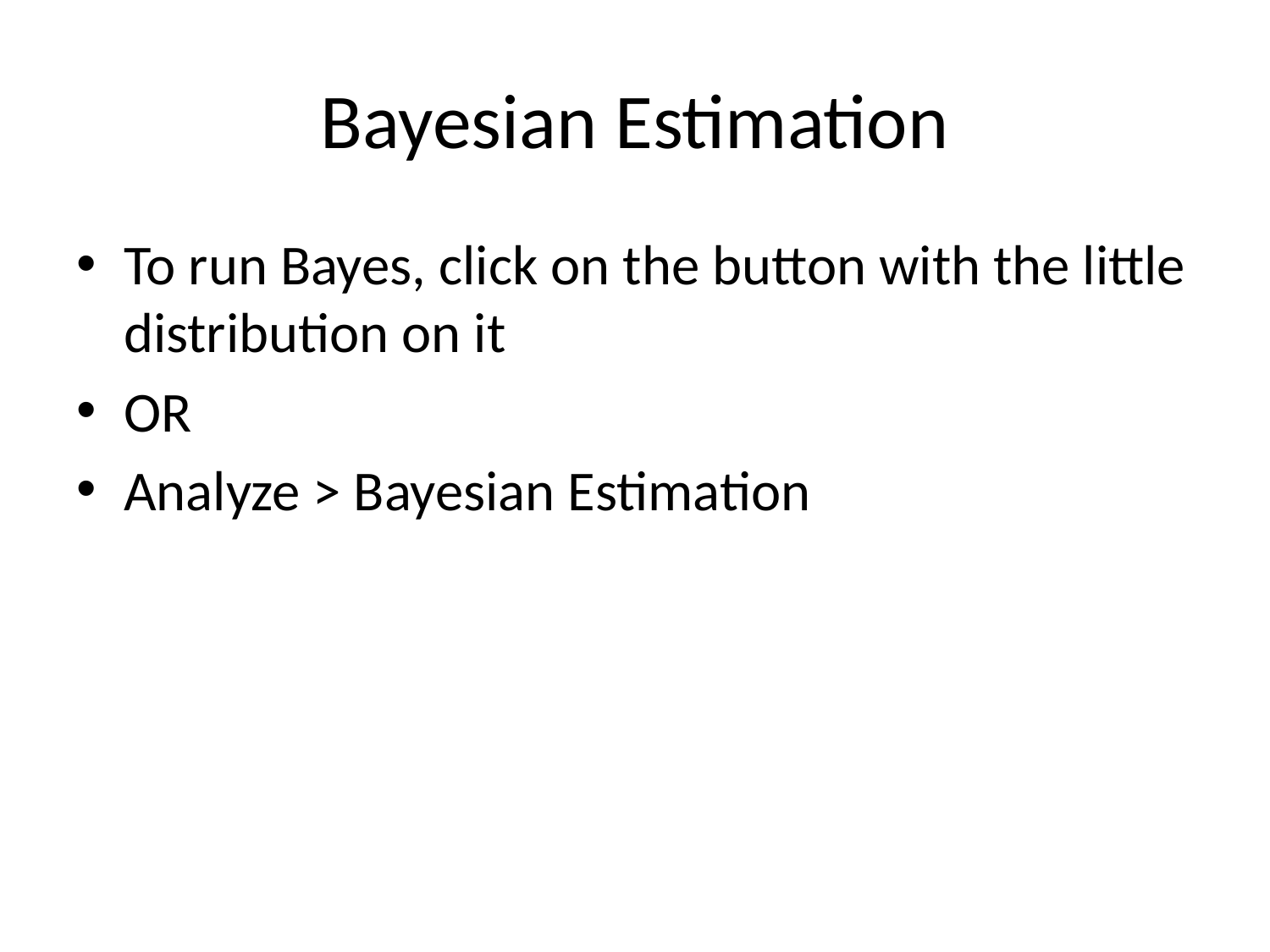

# Bayesian Estimation
To run Bayes, click on the button with the little distribution on it
OR
Analyze > Bayesian Estimation